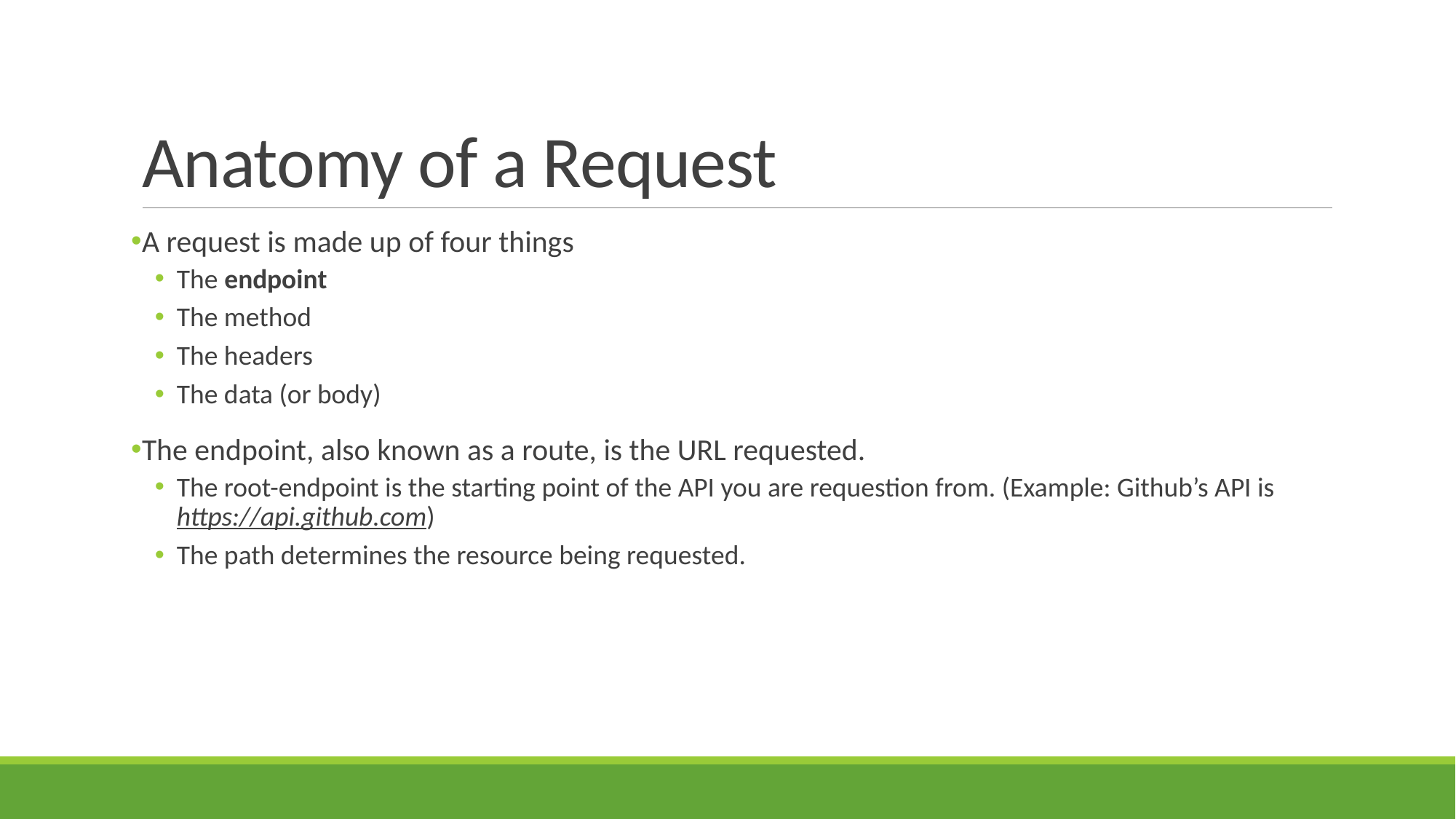

# Anatomy of a Request
A request is made up of four things
The endpoint
The method
The headers
The data (or body)
The endpoint, also known as a route, is the URL requested.
The root-endpoint is the starting point of the API you are requestion from. (Example: Github’s API is https://api.github.com)
The path determines the resource being requested.